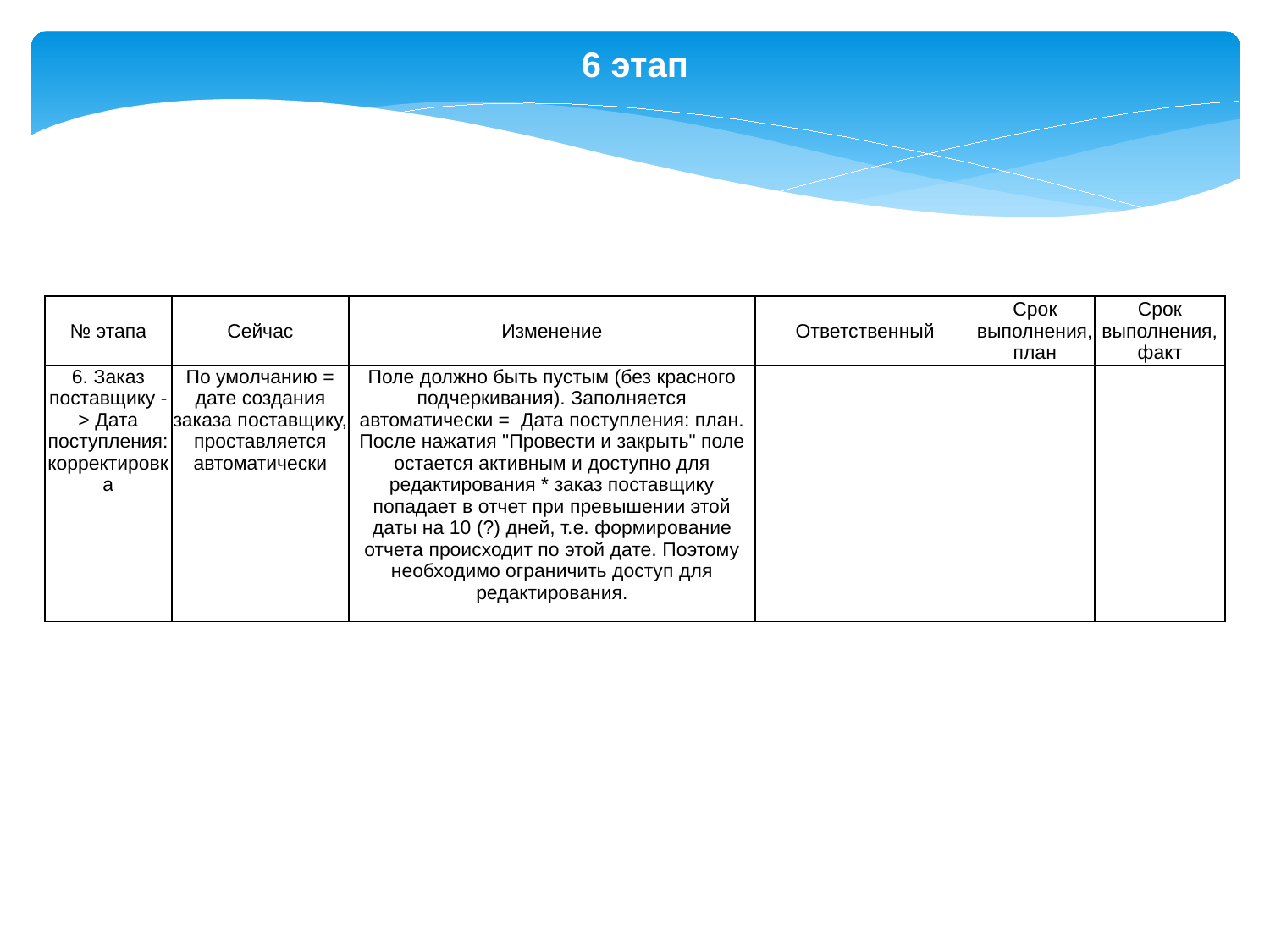

6 этап
| № этапа | Сейчас | Изменение | Ответственный | Срок выполнения, план | Срок выполнения, факт |
| --- | --- | --- | --- | --- | --- |
| 6. Заказ поставщику -> Дата поступления: корректировка | По умолчанию = дате создания заказа поставщику, проставляется автоматически | Поле должно быть пустым (без красного подчеркивания). Заполняется автоматически = Дата поступления: план. После нажатия "Провести и закрыть" поле остается активным и доступно для редактирования \* заказ поставщику попадает в отчет при превышении этой даты на 10 (?) дней, т.е. формирование отчета происходит по этой дате. Поэтому необходимо ограничить доступ для редактирования. |  |  |  |